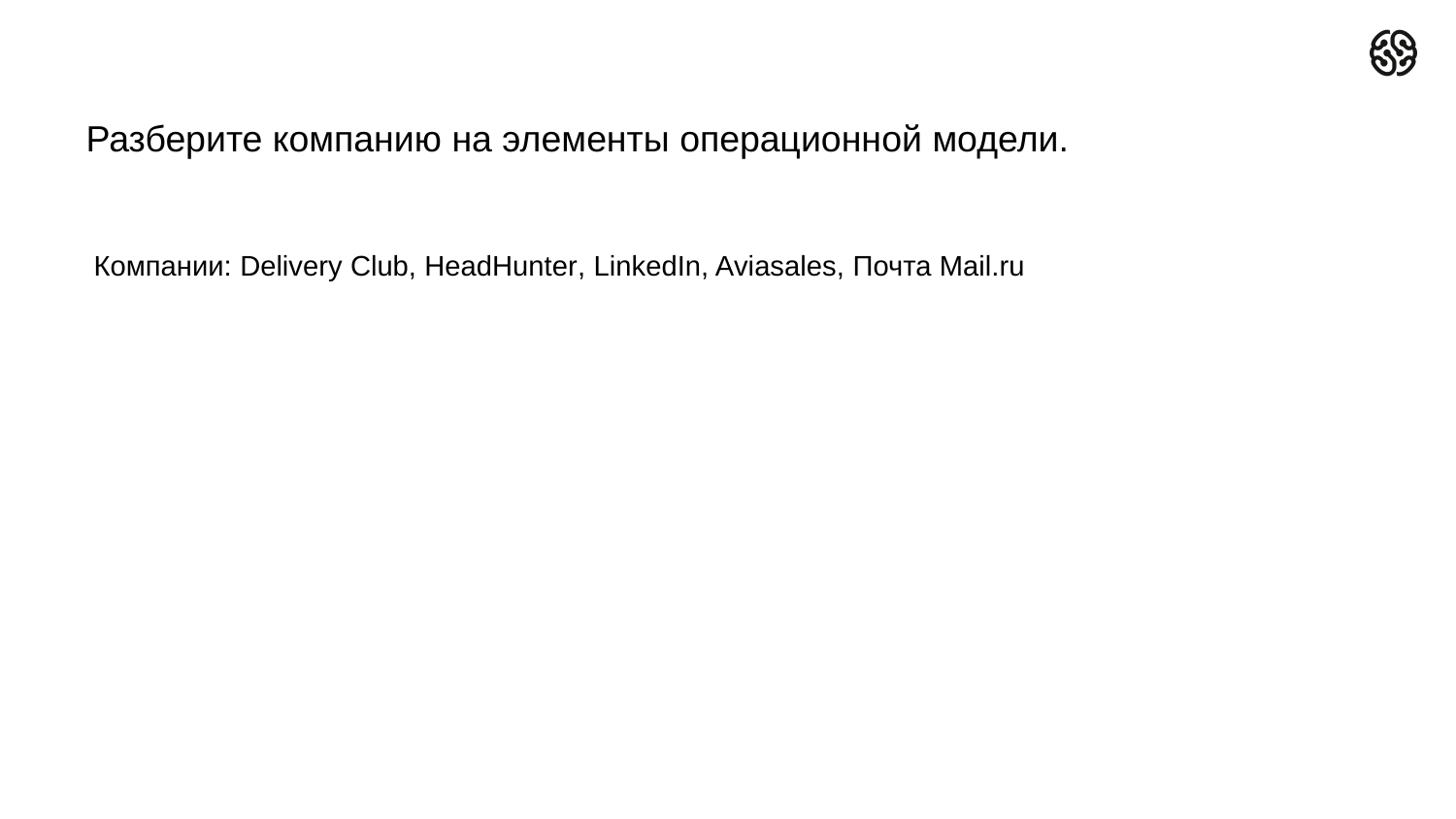

# Разберите компанию на элементы операционной модели.
Компании: Delivery Club, HeadHunter, LinkedIn, Aviasales, Почта Mail.ru